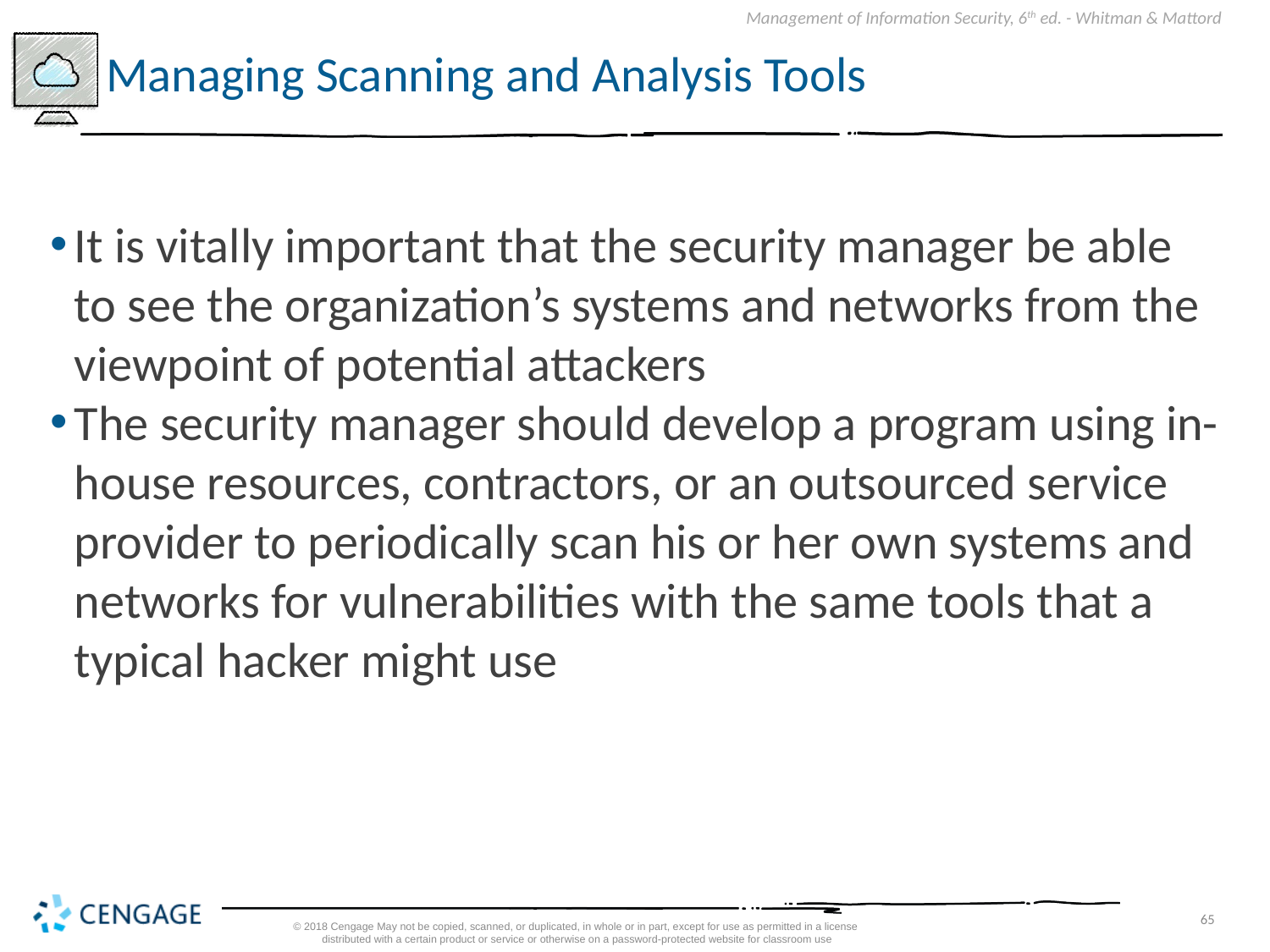

# Managing Scanning and Analysis Tools
It is vitally important that the security manager be able to see the organization’s systems and networks from the viewpoint of potential attackers
The security manager should develop a program using in-house resources, contractors, or an outsourced service provider to periodically scan his or her own systems and networks for vulnerabilities with the same tools that a typical hacker might use